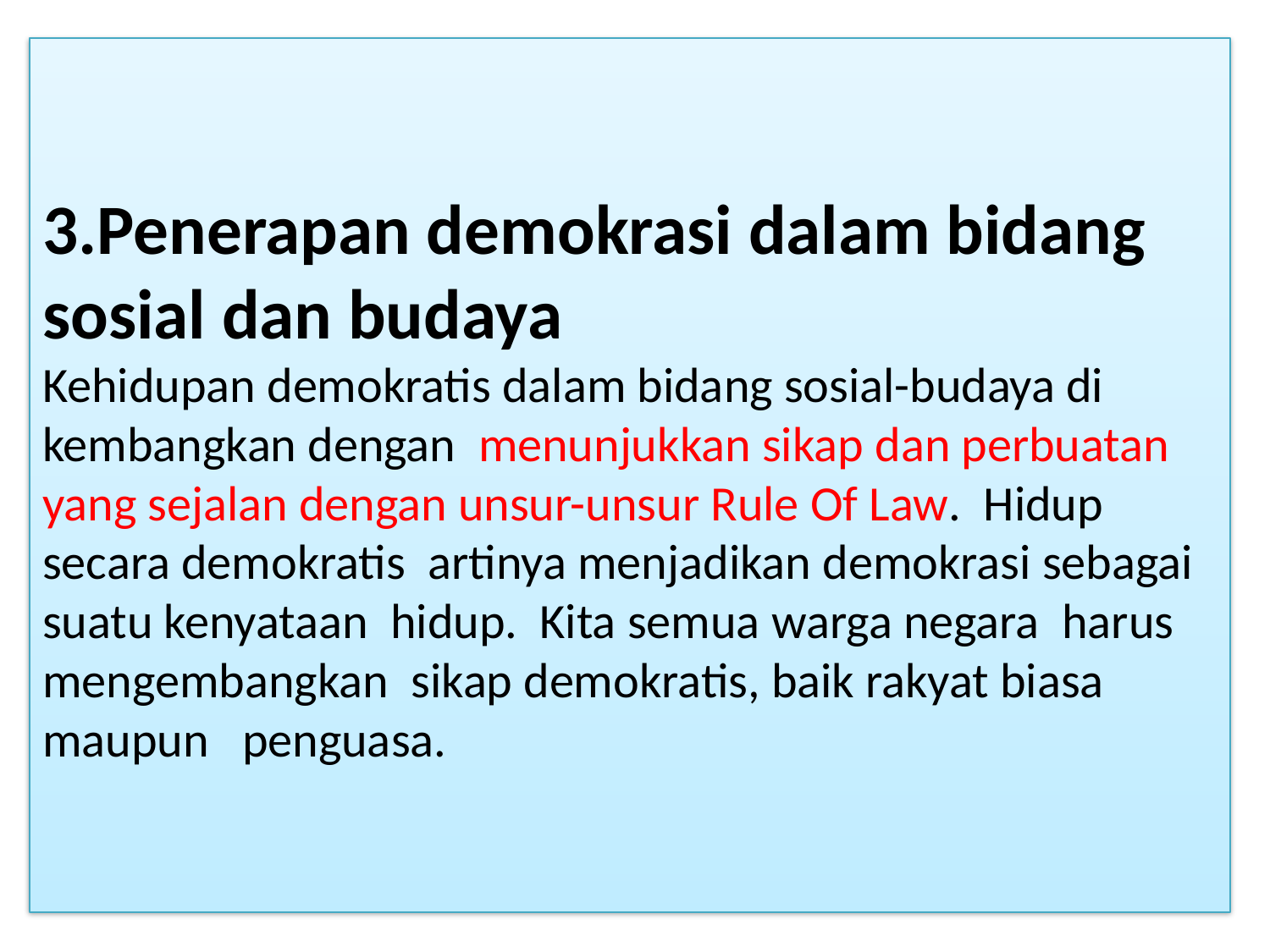

# 3.Penerapan demokrasi dalam bidang sosial dan budaya Kehidupan demokratis dalam bidang sosial-budaya di kembangkan dengan  menunjukkan sikap dan perbuatan  yang sejalan dengan unsur-unsur Rule Of Law.  Hidup secara demokratis  artinya menjadikan demokrasi sebagai suatu kenyataan  hidup.  Kita semua warga negara  harus mengembangkan  sikap demokratis, baik rakyat biasa maupun   penguasa.